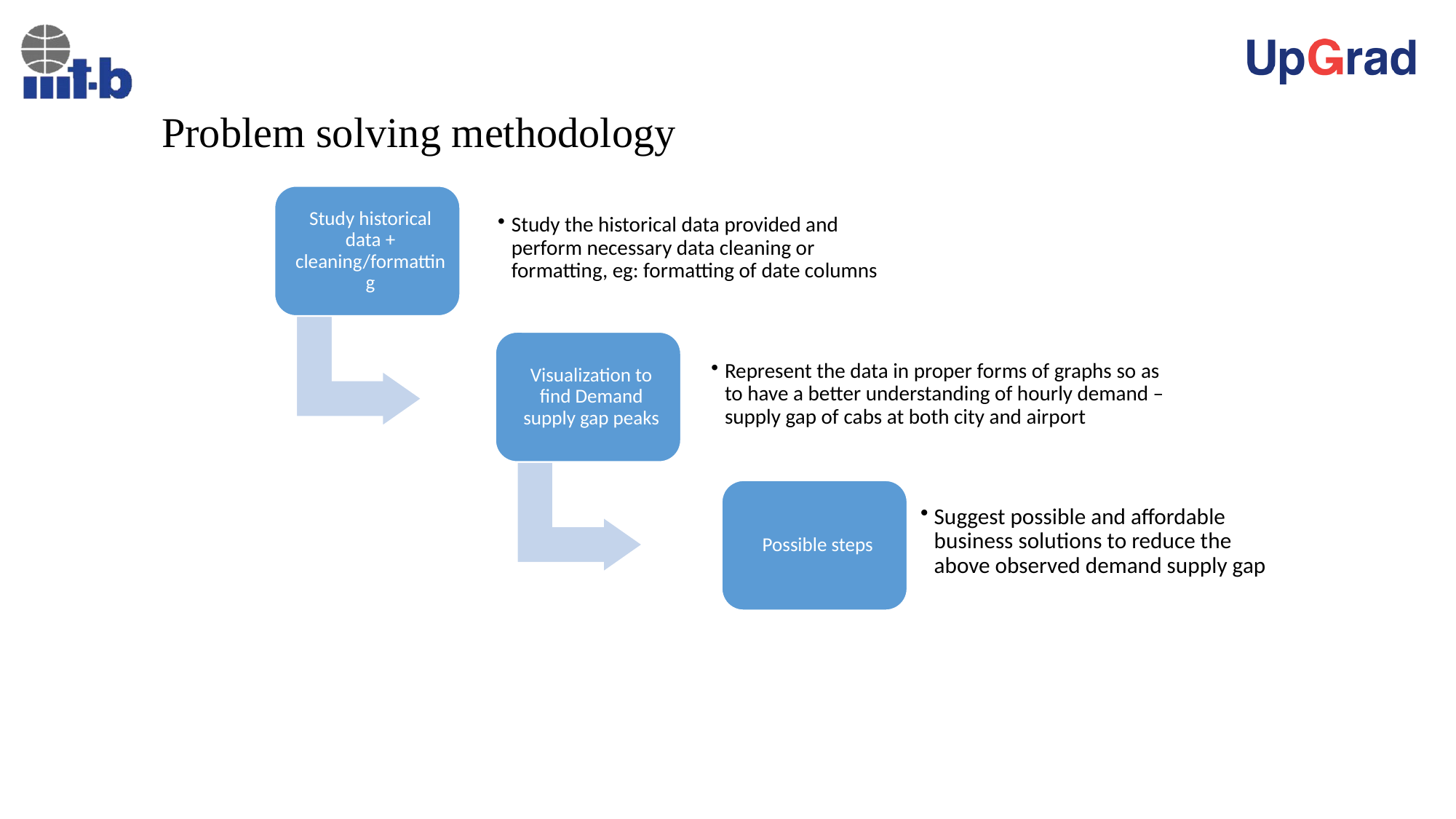

# Problem solving methodology
Study historical data + cleaning/formatting
Study the historical data provided and perform necessary data cleaning or formatting, eg: formatting of date columns
Visualization to find Demand supply gap peaks
Represent the data in proper forms of graphs so as to have a better understanding of hourly demand – supply gap of cabs at both city and airport
Possible steps
Suggest possible and affordable business solutions to reduce the above observed demand supply gap